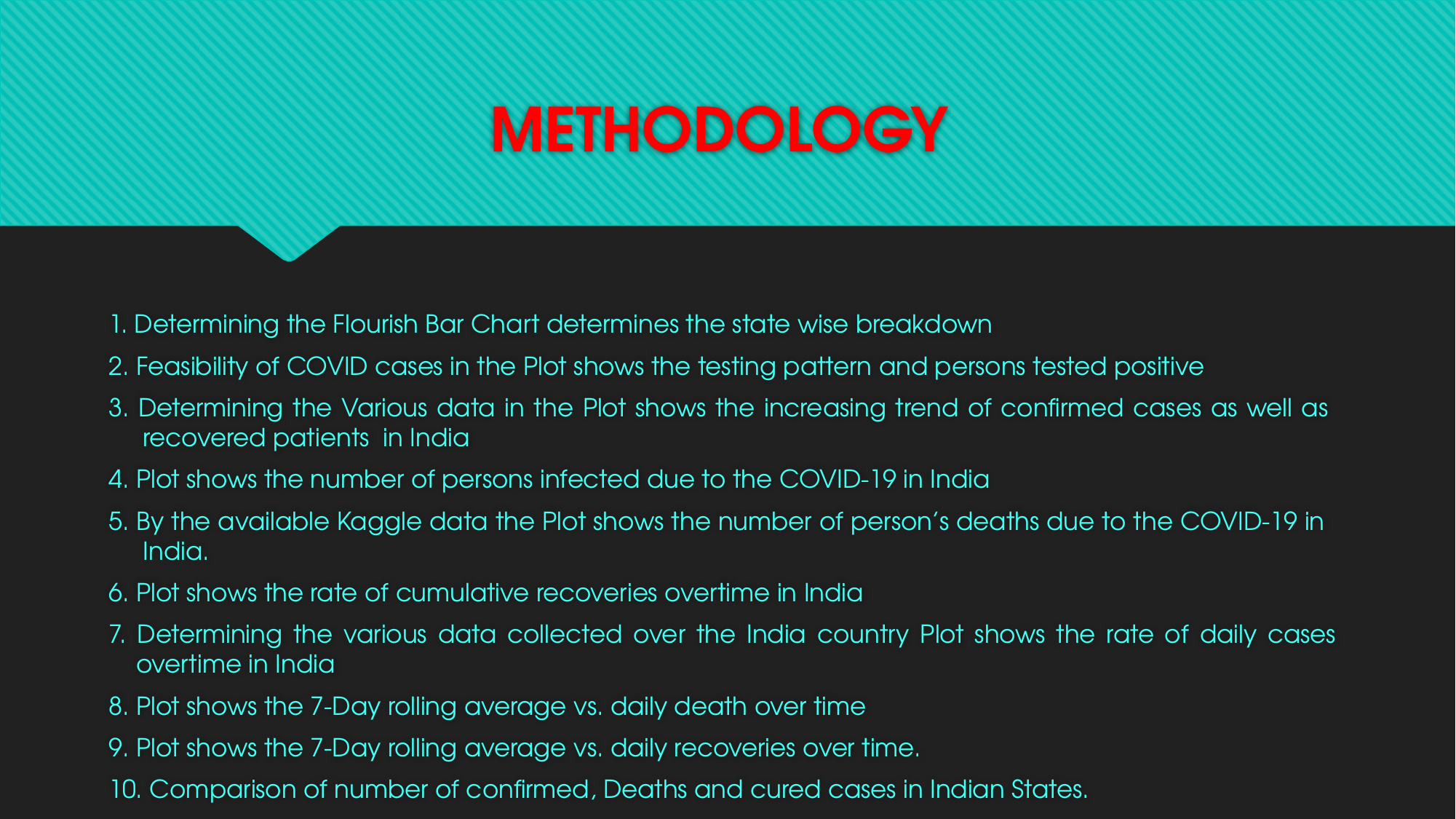

# METHODOLOGY

1. Determining the Flourish Bar Chart determines the state wise breakdown
2. Feasibility of COVID cases in the Plot shows the testing pattern and persons tested positive
3. Determining the Various data in the Plot shows the increasing trend of confirmed cases as well as
     recovered patients  in India
4. Plot shows the number of persons infected due to the COVID-19 in India
5. By the available Kaggle data the Plot shows the number of person’s deaths due to the COVID-19 in
     India.
6. Plot shows the rate of cumulative recoveries overtime in India
7. Determining the various data collected over the India country Plot shows the rate of daily cases
    overtime in India
8. Plot shows the 7-Day rolling average vs. daily death over time
9. Plot shows the 7-Day rolling average vs. daily recoveries over time.
10. Comparison of number of confirmed, Deaths and cured cases in Indian States.